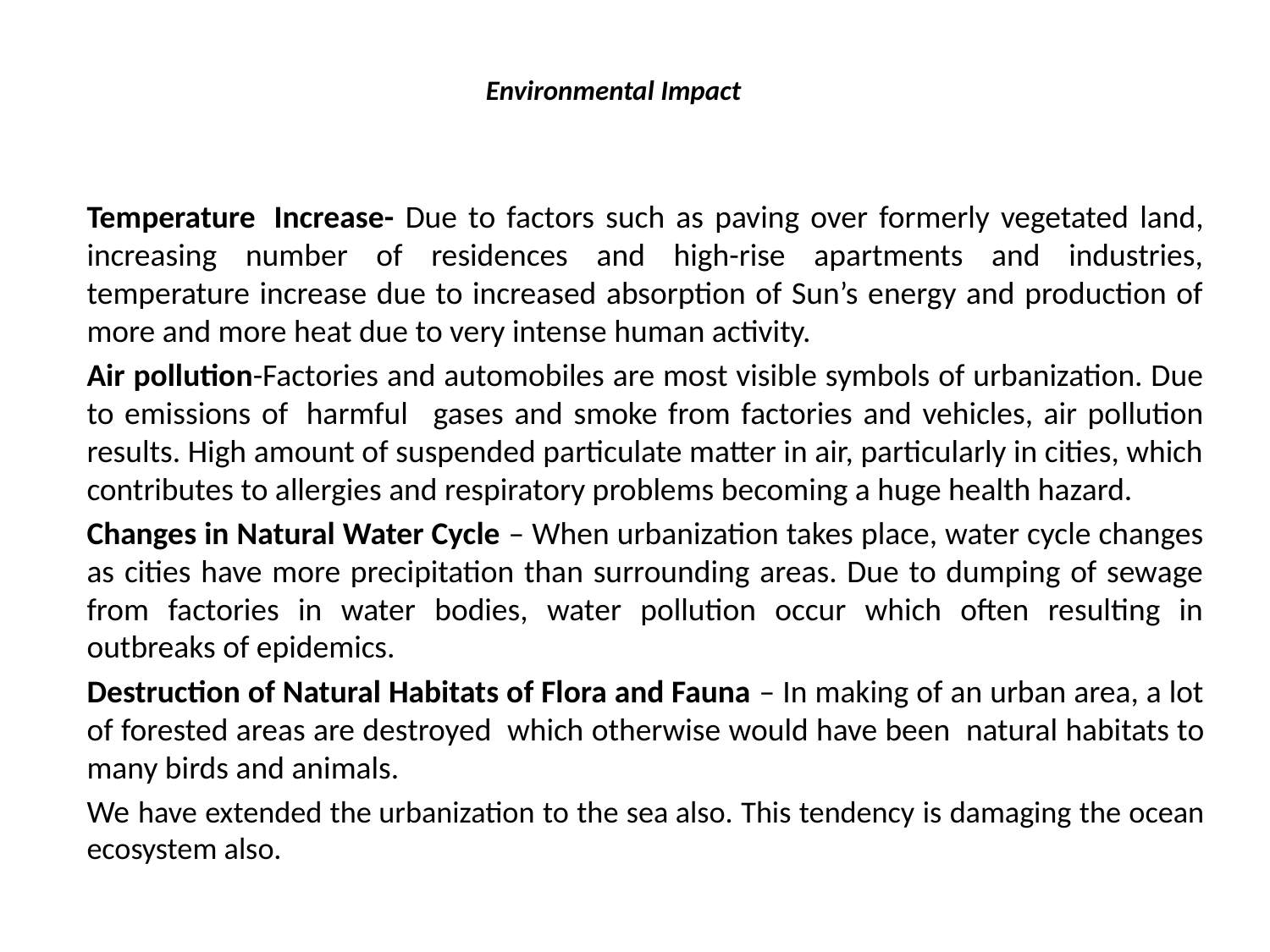

# Environmental Impact
Temperature  Increase- Due to factors such as paving over formerly vegetated land, increasing number of residences and high-rise apartments and industries, temperature increase due to increased absorption of Sun’s energy and production of more and more heat due to very intense human activity.
Air pollution-Factories and automobiles are most visible symbols of urbanization. Due to emissions of  harmful   gases and smoke from factories and vehicles, air pollution results. High amount of suspended particulate matter in air, particularly in cities, which contributes to allergies and respiratory problems becoming a huge health hazard.
Changes in Natural Water Cycle – When urbanization takes place, water cycle changes as cities have more precipitation than surrounding areas. Due to dumping of sewage from factories in water bodies, water pollution occur which often resulting in outbreaks of epidemics.
Destruction of Natural Habitats of Flora and Fauna – In making of an urban area, a lot of forested areas are destroyed  which otherwise would have been  natural habitats to many birds and animals.
We have extended the urbanization to the sea also. This tendency is damaging the ocean ecosystem also.